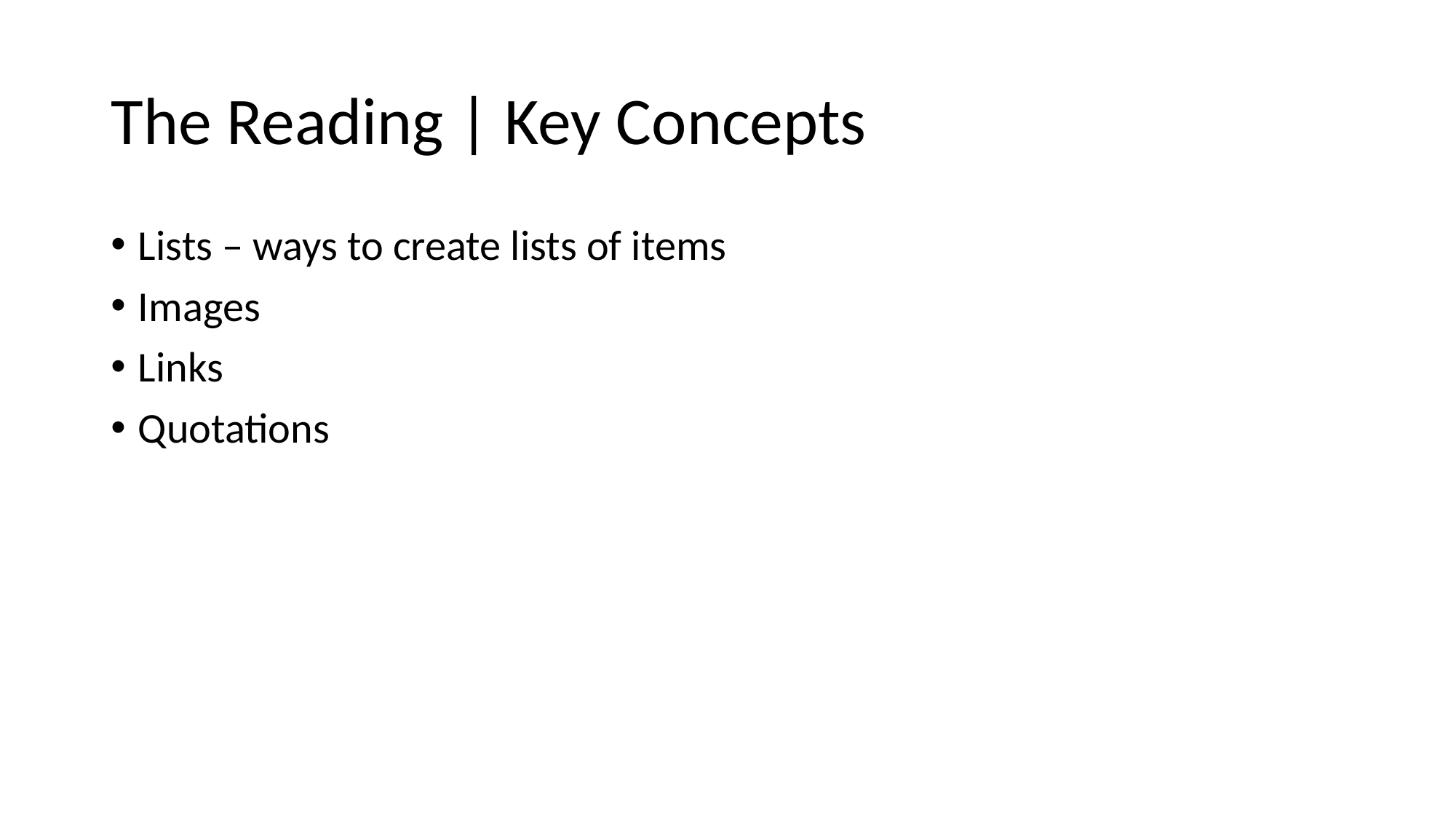

# The Reading | Key Concepts
Lists – ways to create lists of items
Images
Links
Quotations